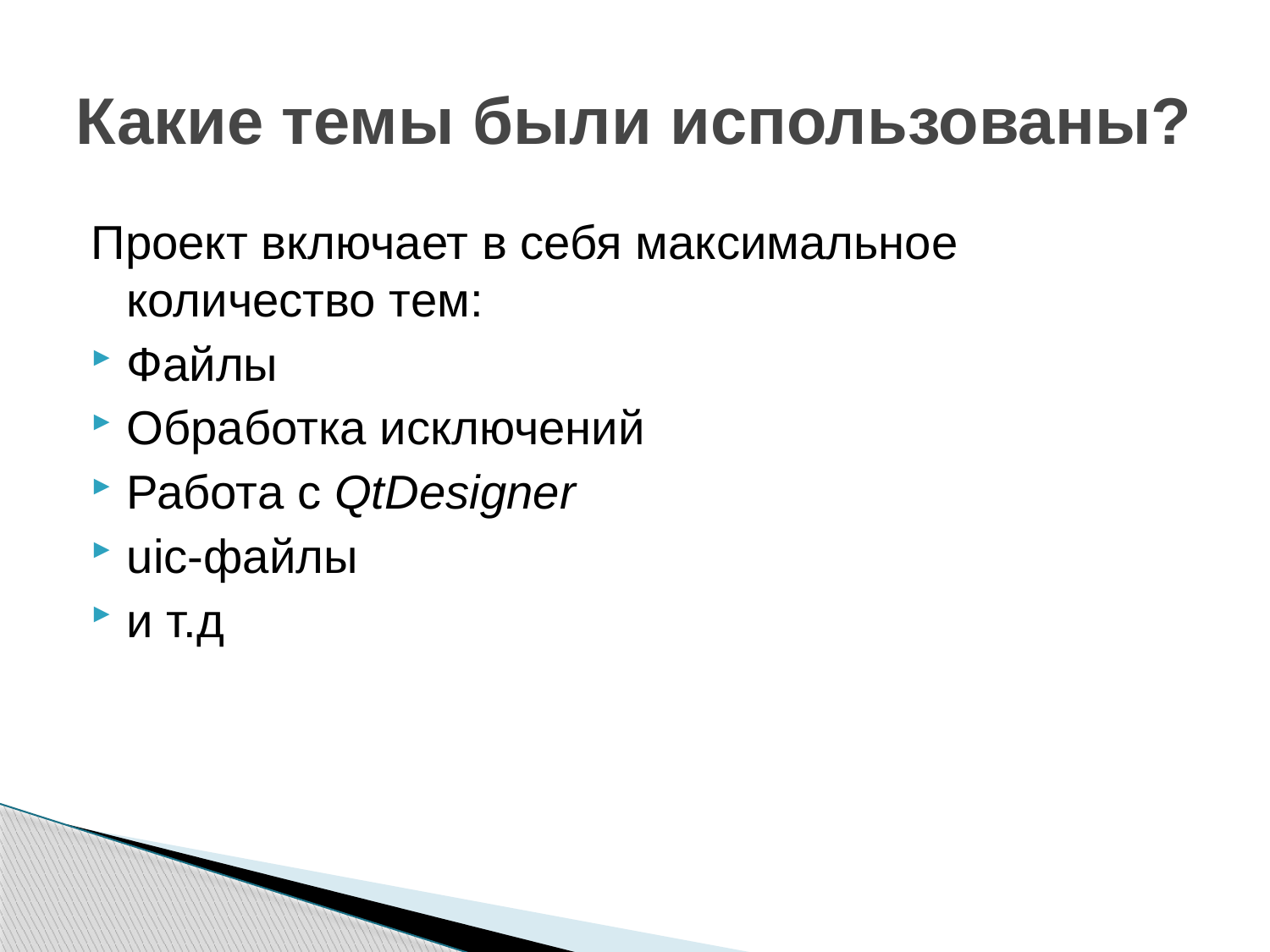

# Какие темы были использованы?
Проект включает в себя максимальное количество тем:
Файлы
Обработка исключений
Работа с QtDesigner
uic-файлы
и т.д